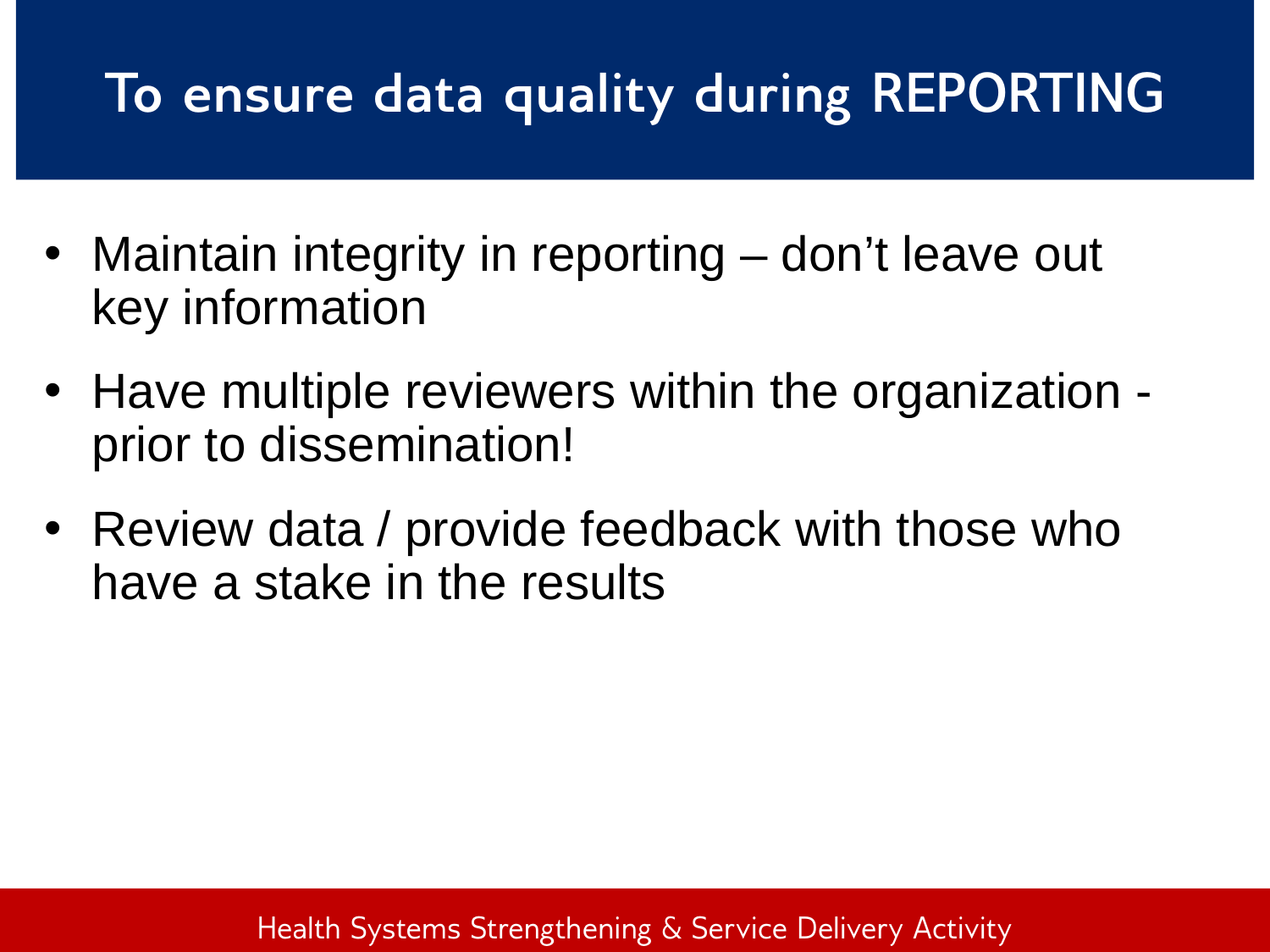

# To ensure data quality during REPORTING
Maintain integrity in reporting – don’t leave out key information
Have multiple reviewers within the organization - prior to dissemination!
Review data / provide feedback with those who have a stake in the results